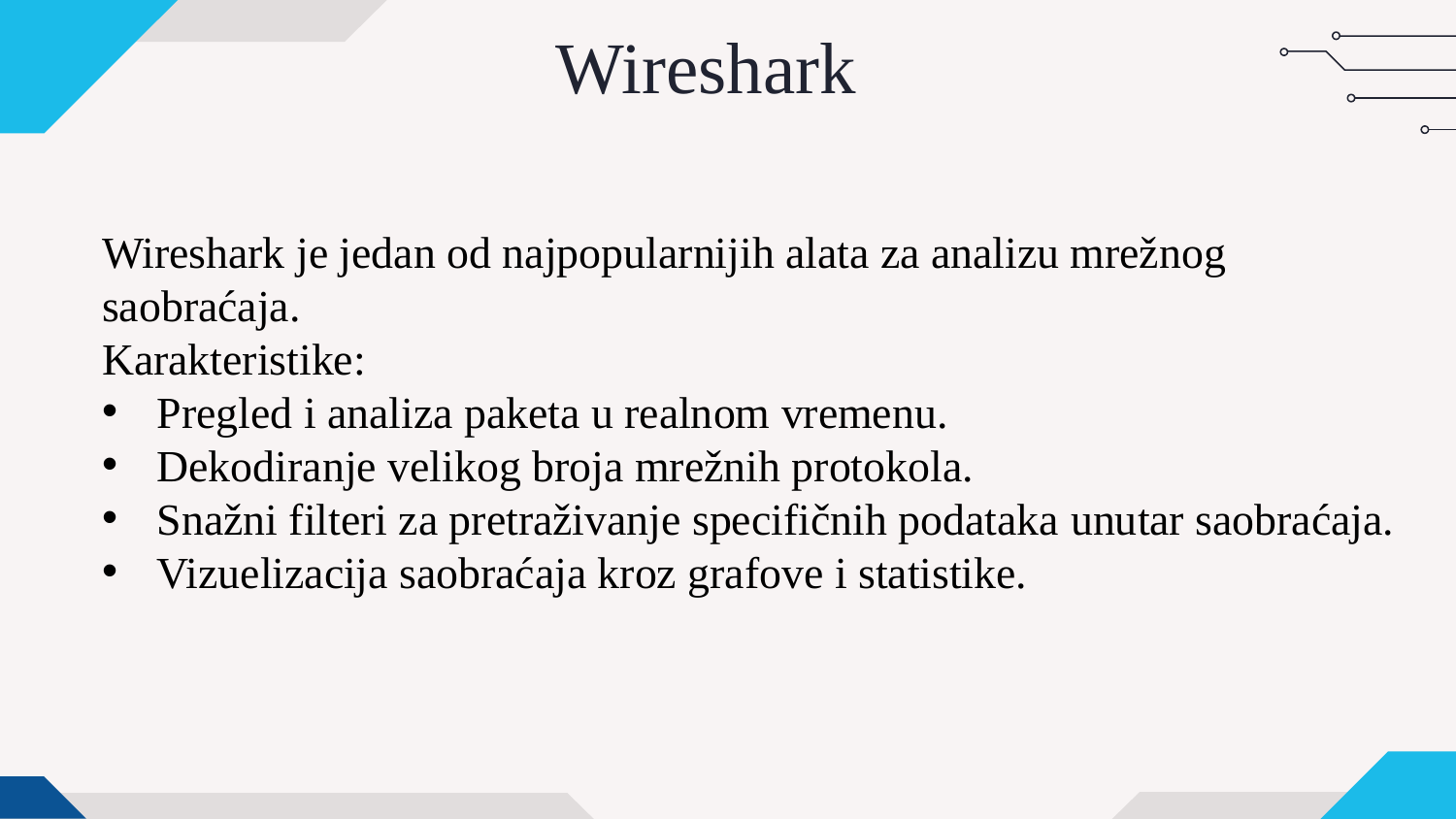

# Wireshark
Wireshark je jedan od najpopularnijih alata za analizu mrežnog saobraćaja.
Karakteristike:
Pregled i analiza paketa u realnom vremenu.
Dekodiranje velikog broja mrežnih protokola.
Snažni filteri za pretraživanje specifičnih podataka unutar saobraćaja.
Vizuelizacija saobraćaja kroz grafove i statistike.